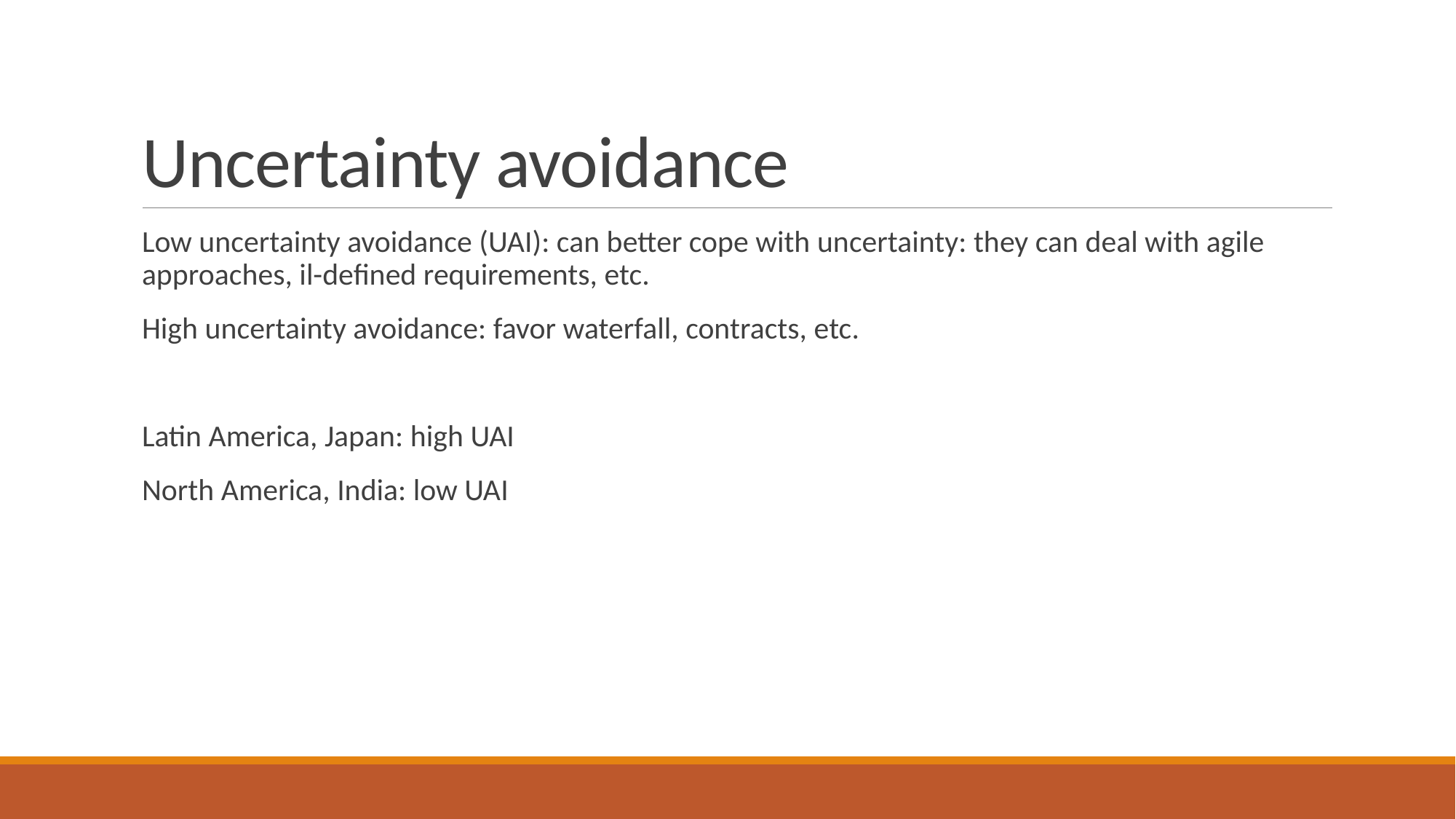

# Uncertainty avoidance
Low uncertainty avoidance (UAI): can better cope with uncertainty: they can deal with agile approaches, il-defined requirements, etc.
High uncertainty avoidance: favor waterfall, contracts, etc.

Latin America, Japan: high UAI
North America, India: low UAI